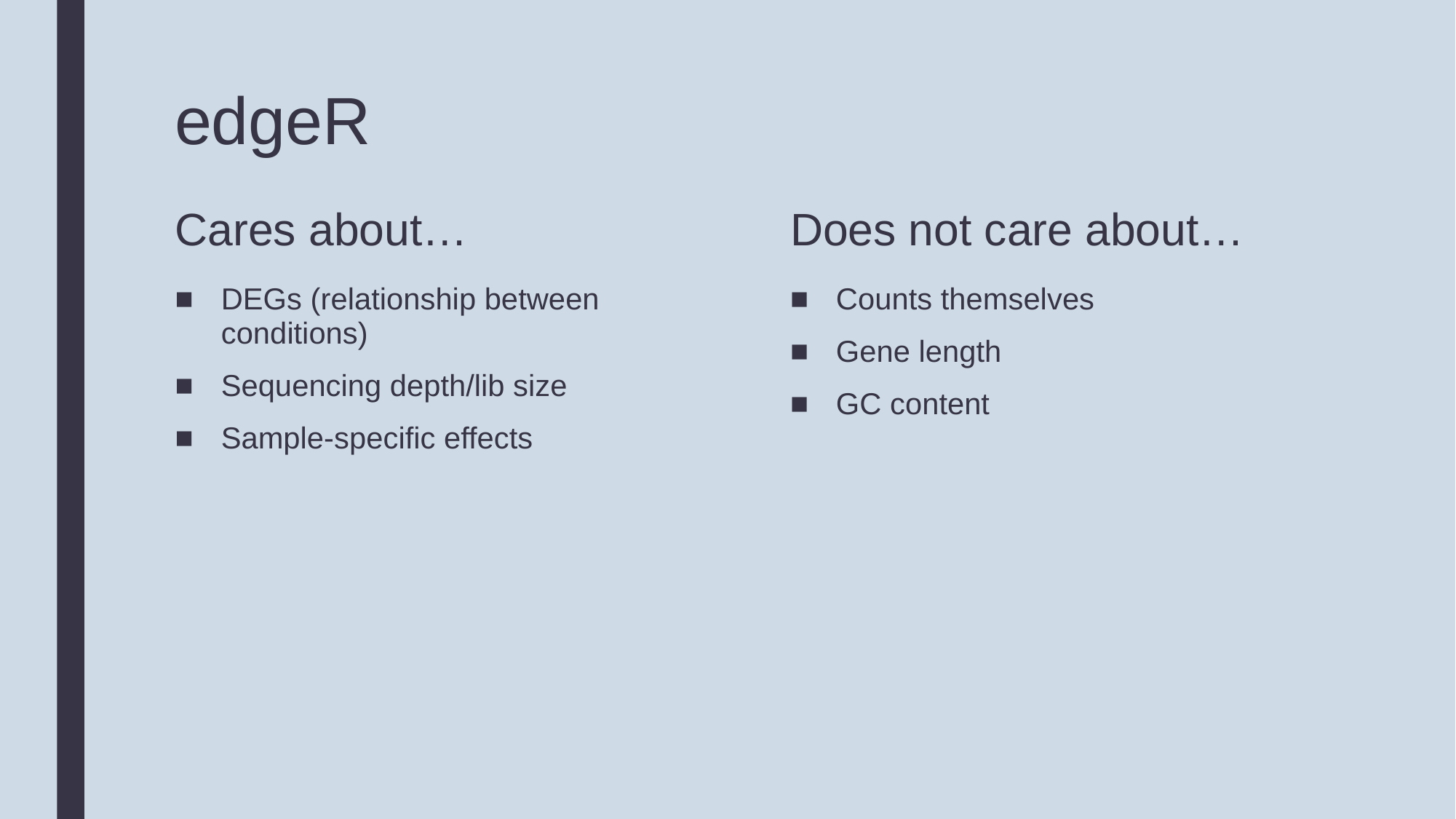

# edgeR
Cares about…
Does not care about…
DEGs (relationship between conditions)
Sequencing depth/lib size
Sample-specific effects
Counts themselves
Gene length
GC content